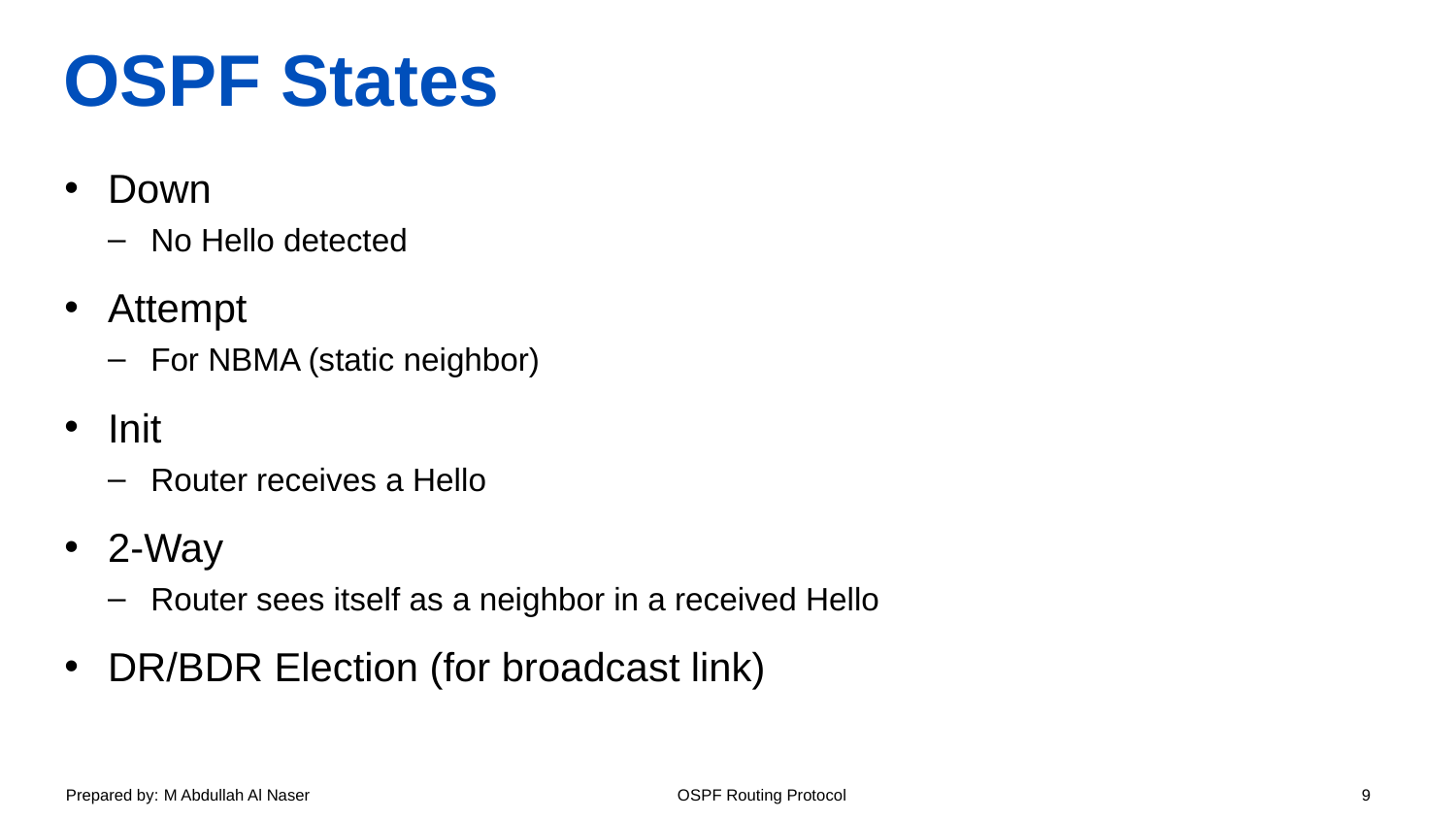

# OSPF States
Down
No Hello detected
Attempt
For NBMA (static neighbor)
Init
Router receives a Hello
2-Way
Router sees itself as a neighbor in a received Hello
DR/BDR Election (for broadcast link)